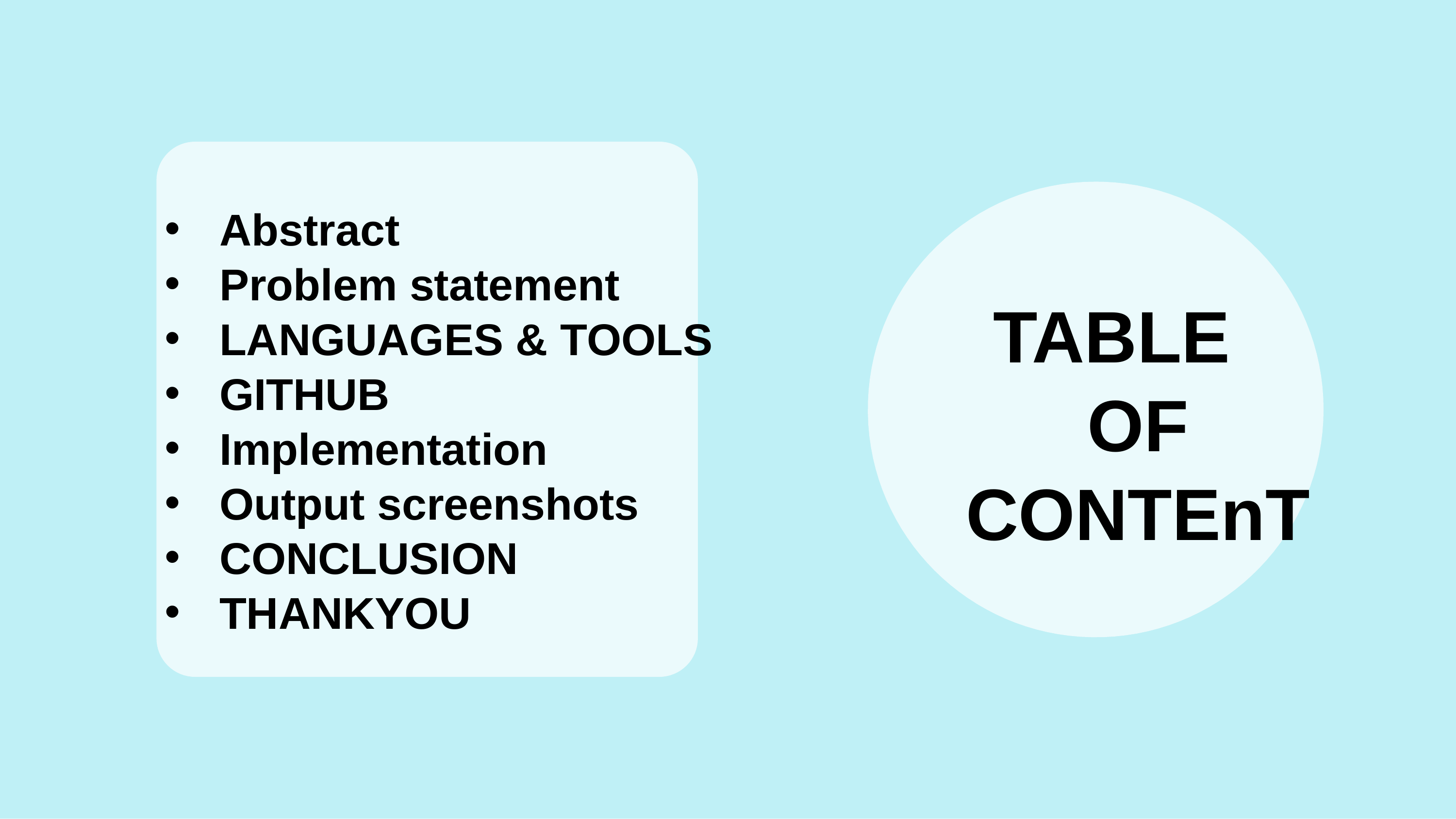

Abstract
Problem statement
LANGUAGES & TOOLS
GITHUB
Implementation
Output screenshots
CONCLUSION
THANKYOU

       TABLE
              OF
     CONTEnT